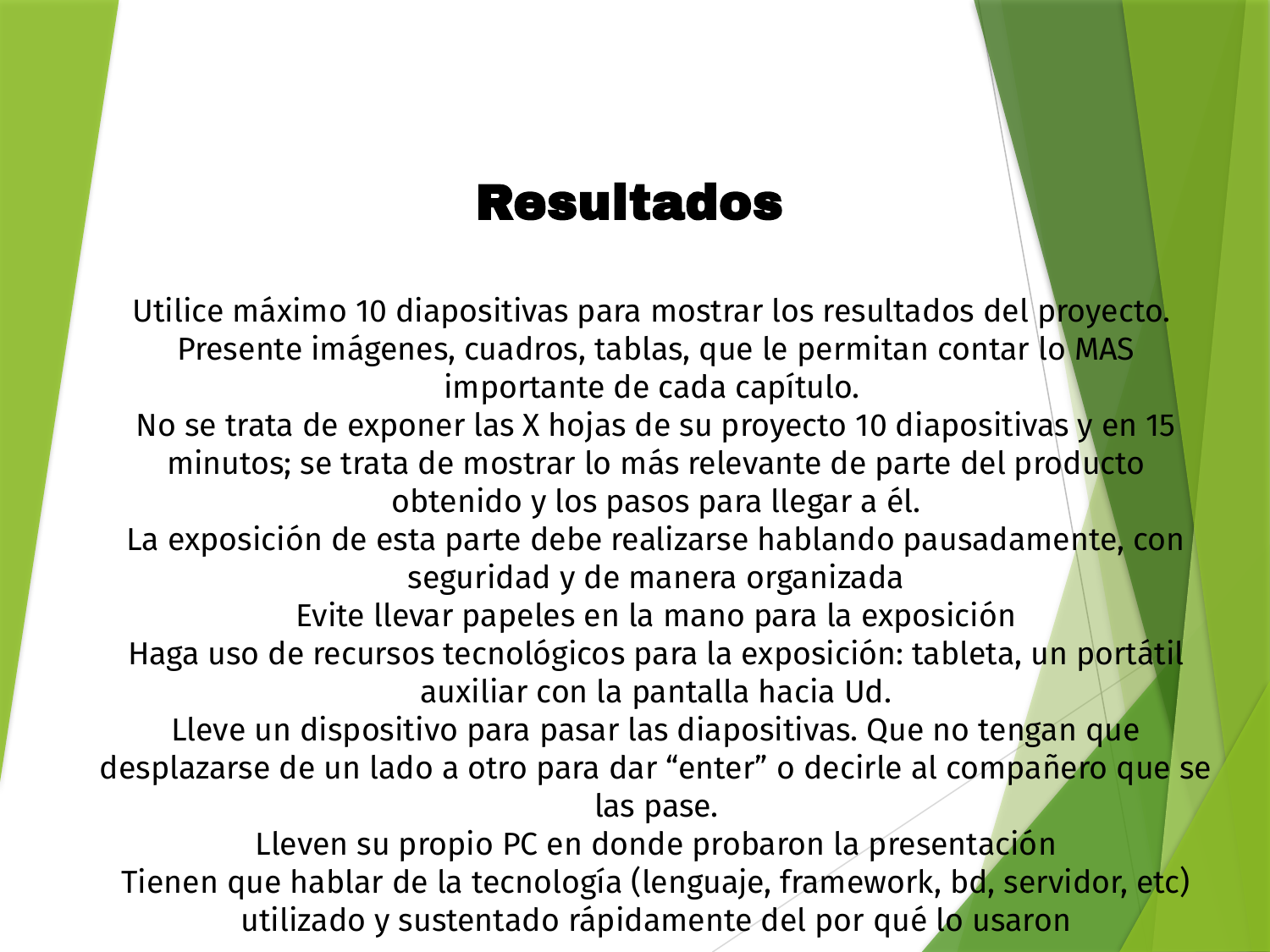

Resultados
Utilice máximo 10 diapositivas para mostrar los resultados del proyecto.
Presente imágenes, cuadros, tablas, que le permitan contar lo MAS importante de cada capítulo.
No se trata de exponer las X hojas de su proyecto 10 diapositivas y en 15 minutos; se trata de mostrar lo más relevante de parte del producto obtenido y los pasos para llegar a él.
La exposición de esta parte debe realizarse hablando pausadamente, con seguridad y de manera organizada
Evite llevar papeles en la mano para la exposición
Haga uso de recursos tecnológicos para la exposición: tableta, un portátil auxiliar con la pantalla hacia Ud.
Lleve un dispositivo para pasar las diapositivas. Que no tengan que desplazarse de un lado a otro para dar “enter” o decirle al compañero que se las pase.
Lleven su propio PC en donde probaron la presentación
Tienen que hablar de la tecnología (lenguaje, framework, bd, servidor, etc) utilizado y sustentado rápidamente del por qué lo usaron